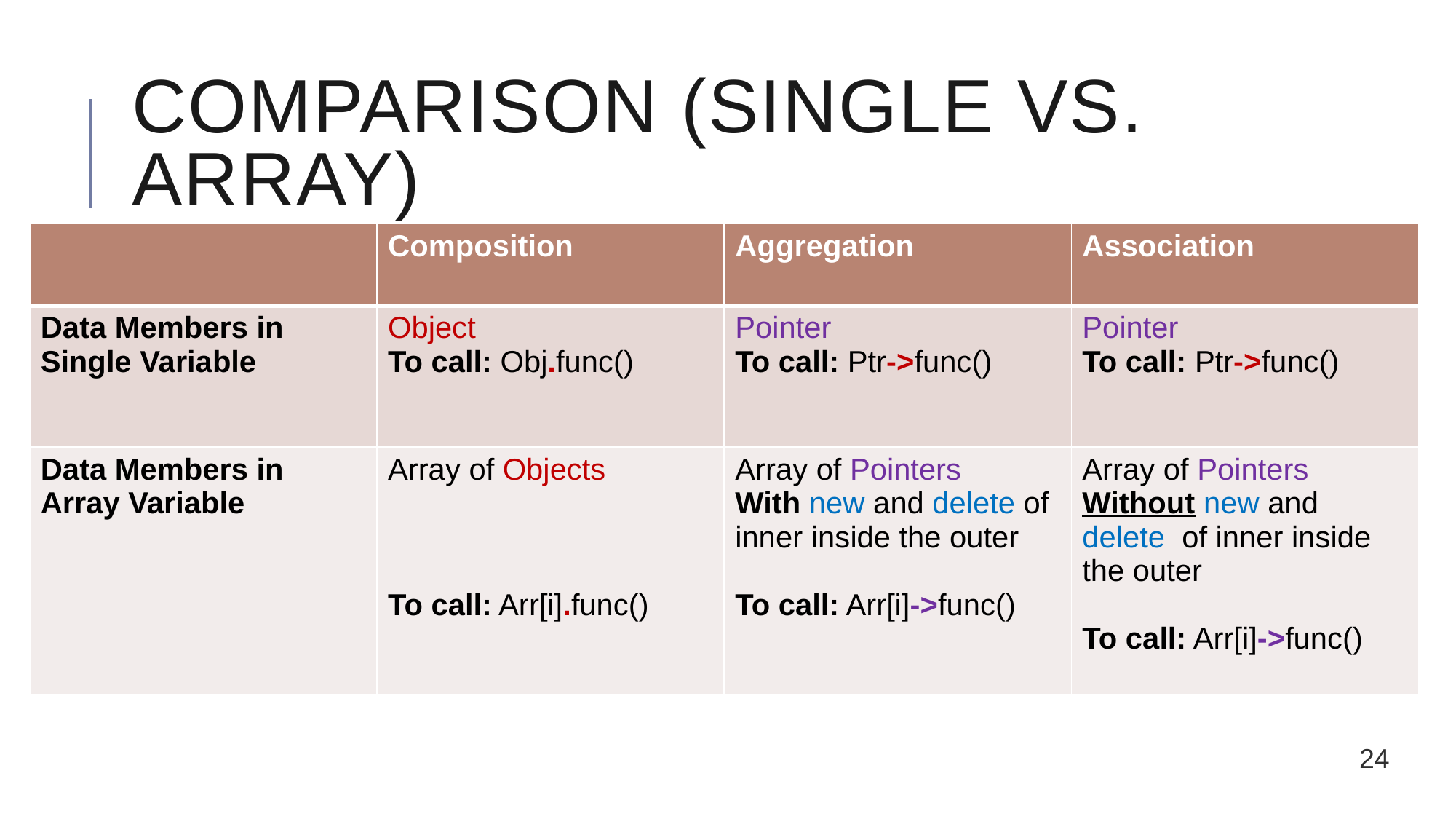

# Comparison (Single Vs. Array)
|  | Composition | Aggregation | Association |
| --- | --- | --- | --- |
| Data Members in Single Variable | Object To call: Obj.func() | Pointer To call: Ptr->func() | Pointer To call: Ptr->func() |
| Data Members in Array Variable | Array of Objects To call: Arr[i].func() | Array of Pointers With new and delete of inner inside the outer To call: Arr[i]->func() | Array of Pointers Without new and delete of inner inside the outer To call: Arr[i]->func() |
24